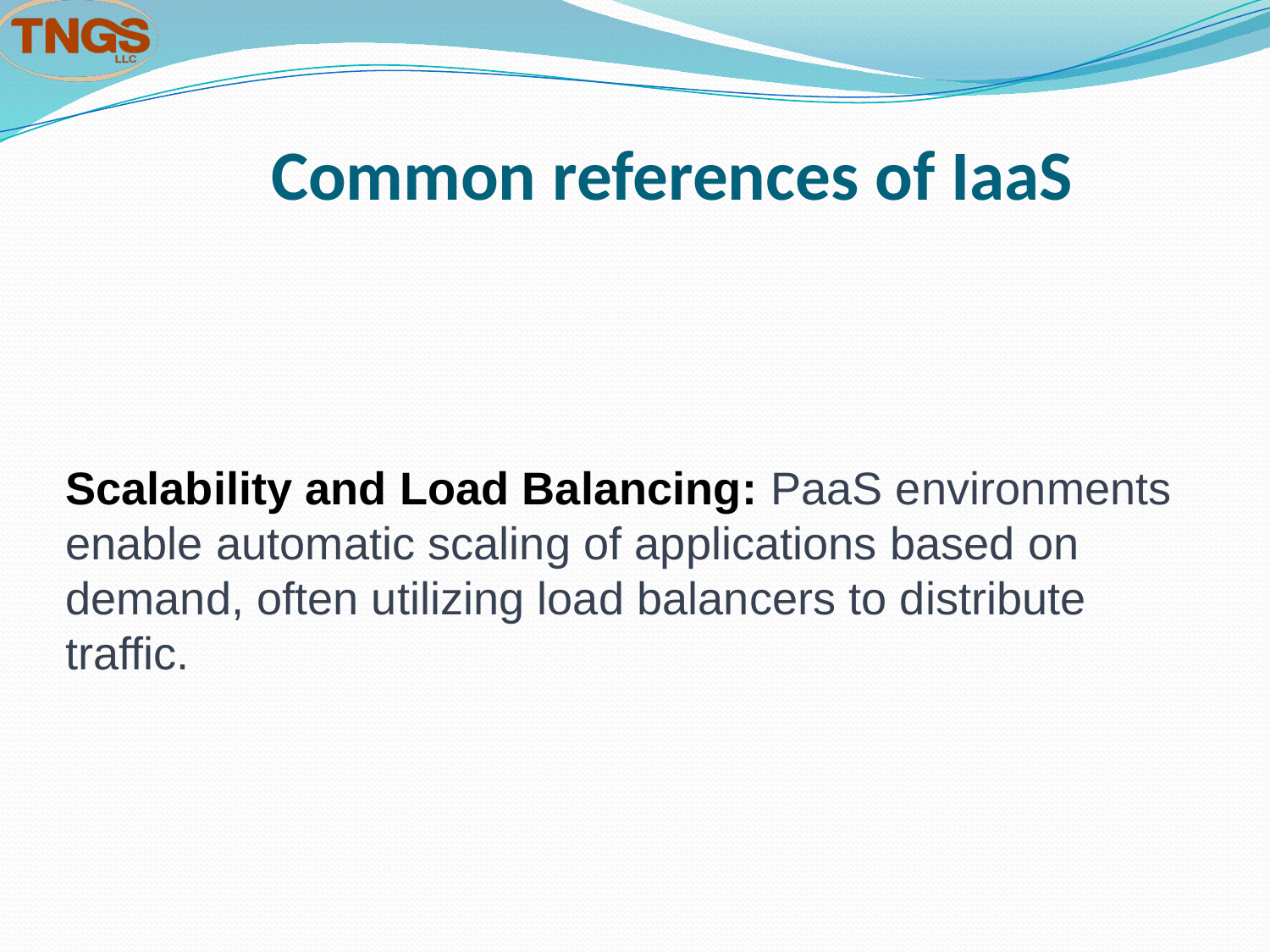

# Common references of IaaS
Scalability and Load Balancing: PaaS environments enable automatic scaling of applications based on demand, often utilizing load balancers to distribute traffic.